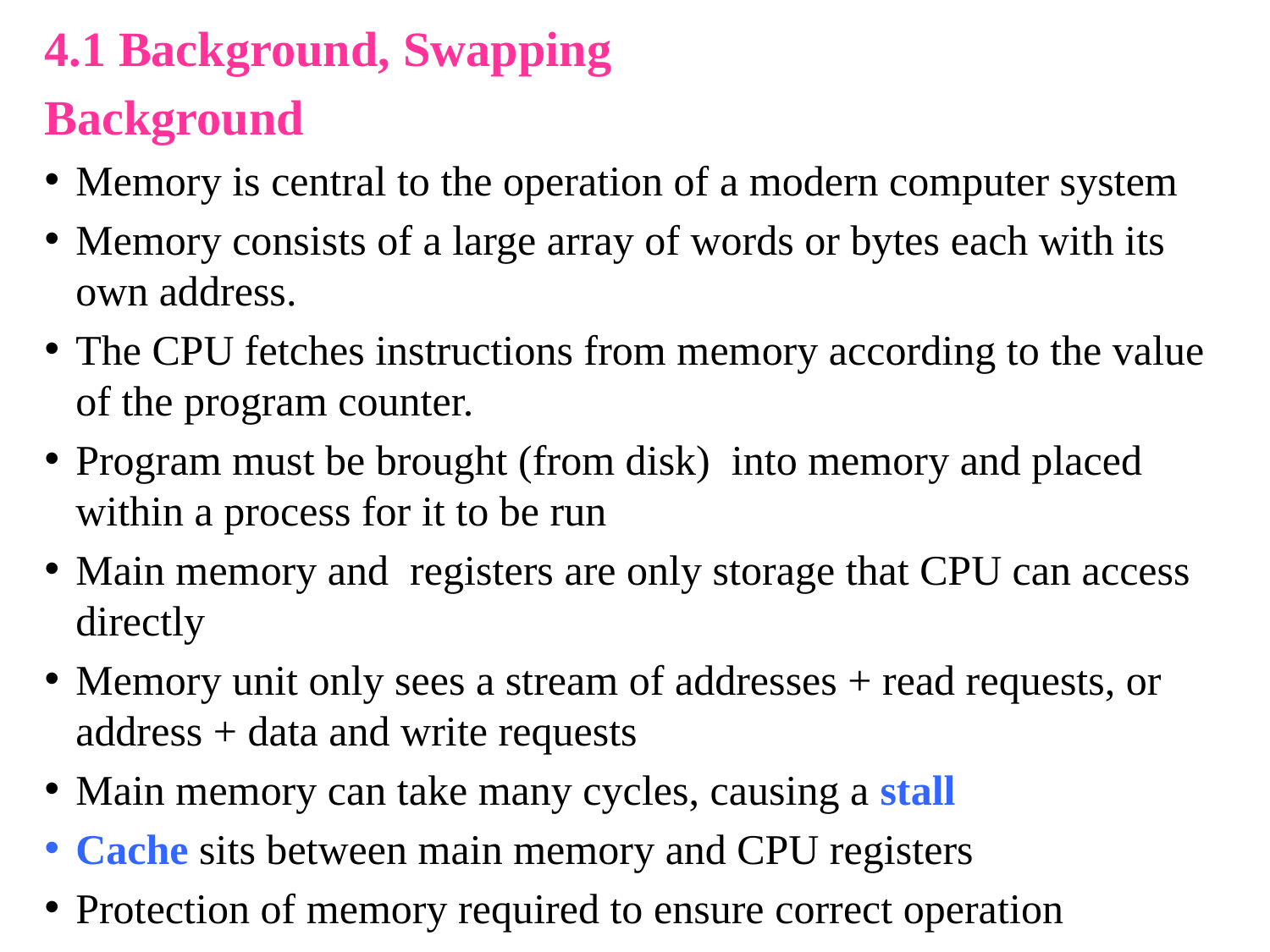

4.1 Background, Swapping
Background
Memory is central to the operation of a modern computer system
Memory consists of a large array of words or bytes each with its own address.
The CPU fetches instructions from memory according to the value of the program counter.
Program must be brought (from disk)  into memory and placed within a process for it to be run
Main memory and  registers are only storage that CPU can access directly
Memory unit only sees a stream of addresses + read requests, or address + data and write requests
Main memory can take many cycles, causing a stall
Cache sits between main memory and CPU registers
Protection of memory required to ensure correct operation